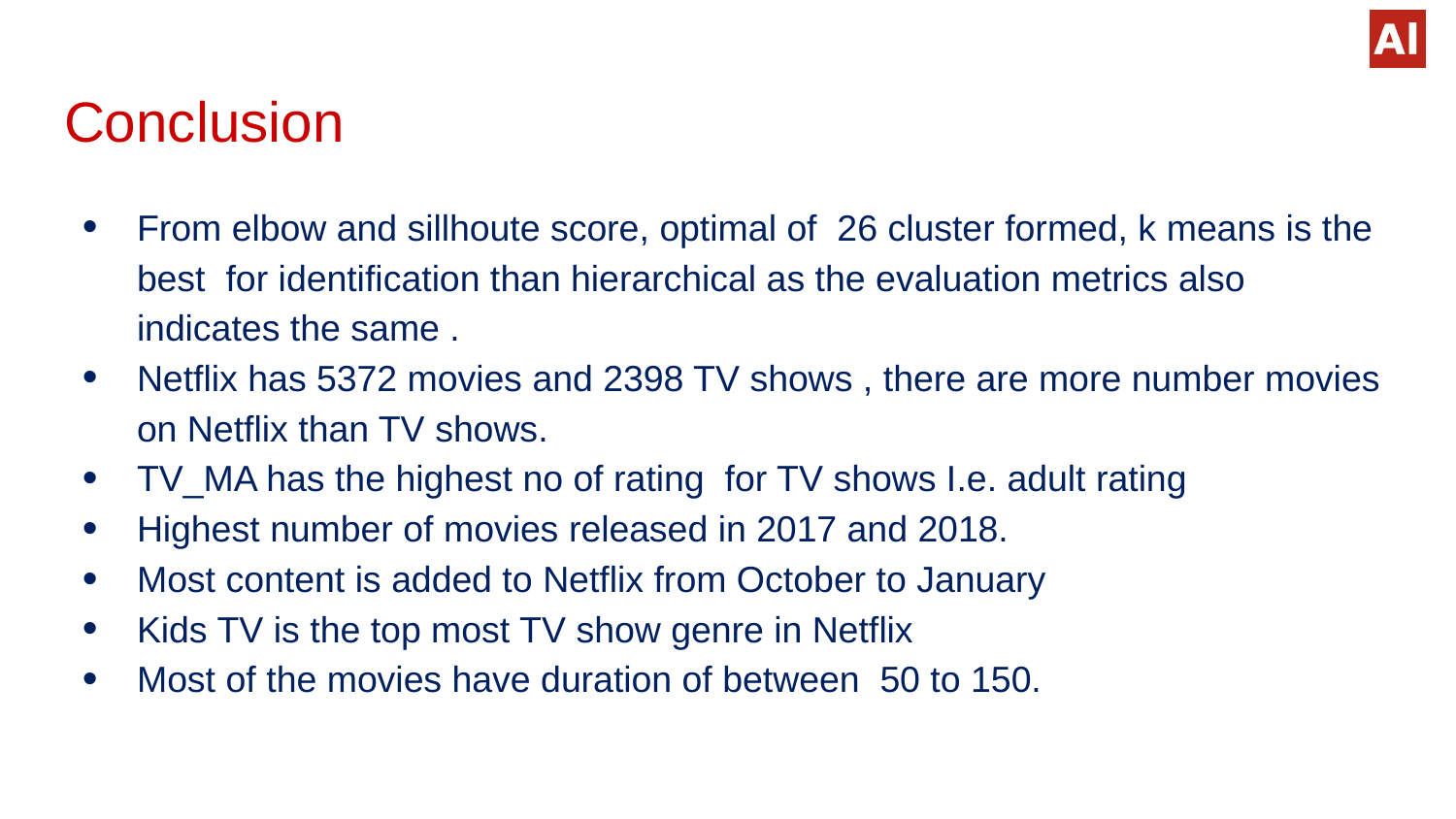

# Conclusion
From elbow and sillhoute score, optimal of  26 cluster formed, k means is the best  for identification than hierarchical as the evaluation metrics also indicates the same .
Netflix has 5372 movies and 2398 TV shows , there are more number movies on Netflix than TV shows.
TV_MA has the highest no of rating  for TV shows I.e. adult rating
Highest number of movies released in 2017 and 2018.
Most content is added to Netflix from October to January
Kids TV is the top most TV show genre in Netflix
Most of the movies have duration of between  50 to 150.